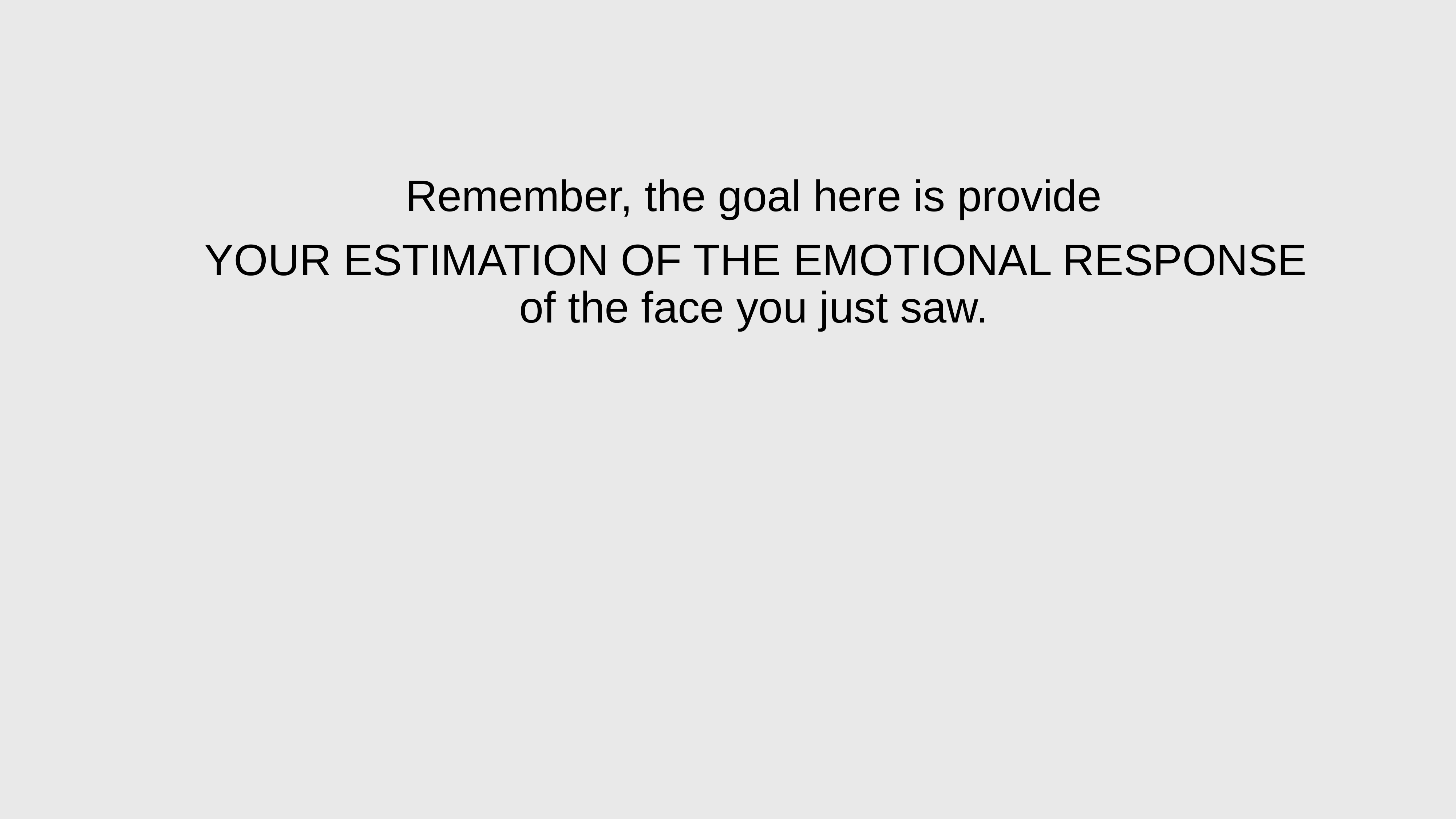

Remember, the goal here is provide

YOUR ESTIMATION OF THE EMOTIONAL RESPONSE
of the face you just saw.